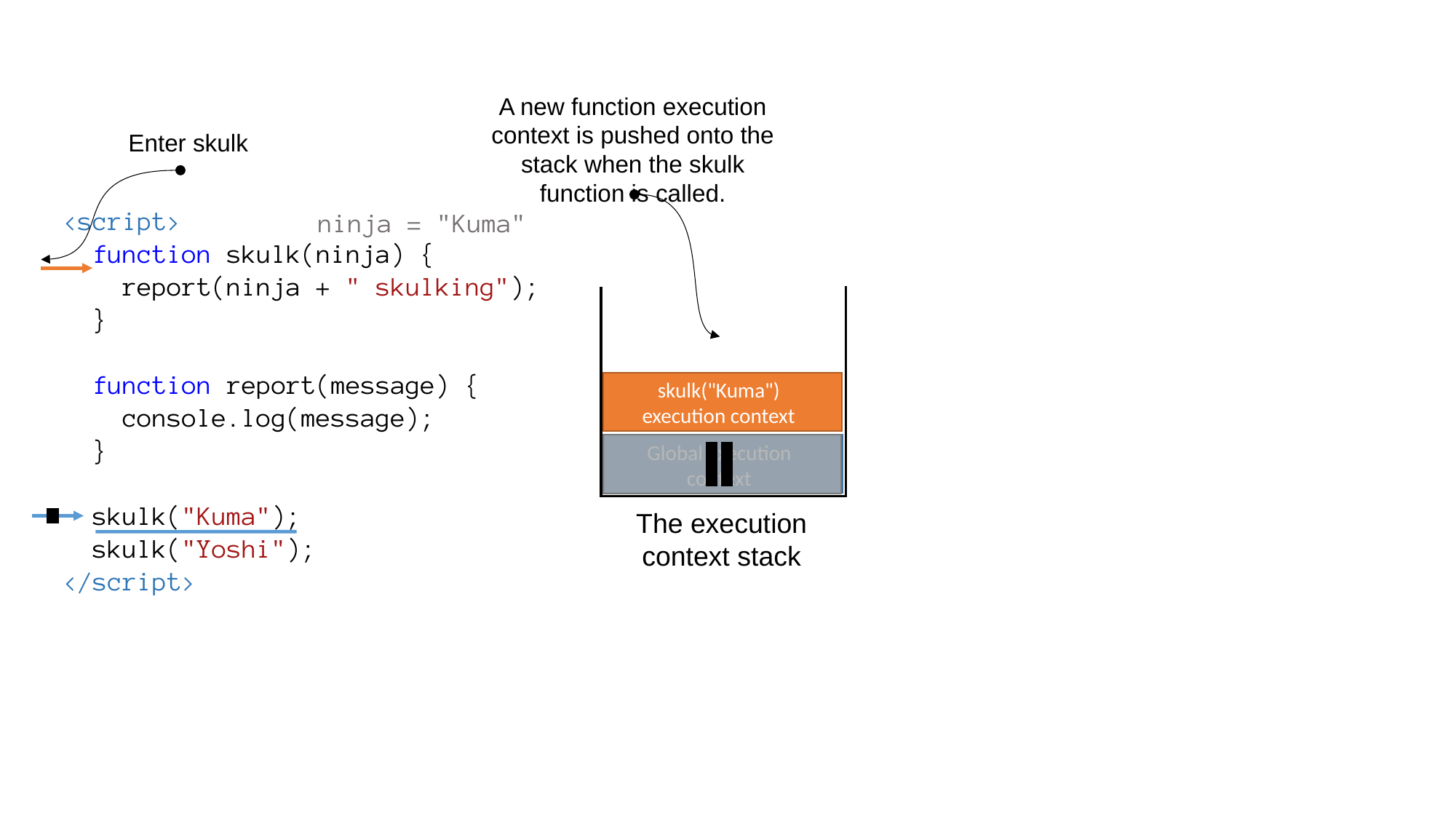

A new function execution context is pushed onto the stack when the skulk function is called.
Enter skulk

<script>
  function skulk(ninja) {
    report(ninja + " skulking");
  }

  function report(message) {
    console.log(message);
  }

  skulk("Kuma");
  skulk("Yoshi");
</script>
ninja = "Kuma"
skulk("Kuma")
execution context

Global execution
context

The execution context stack